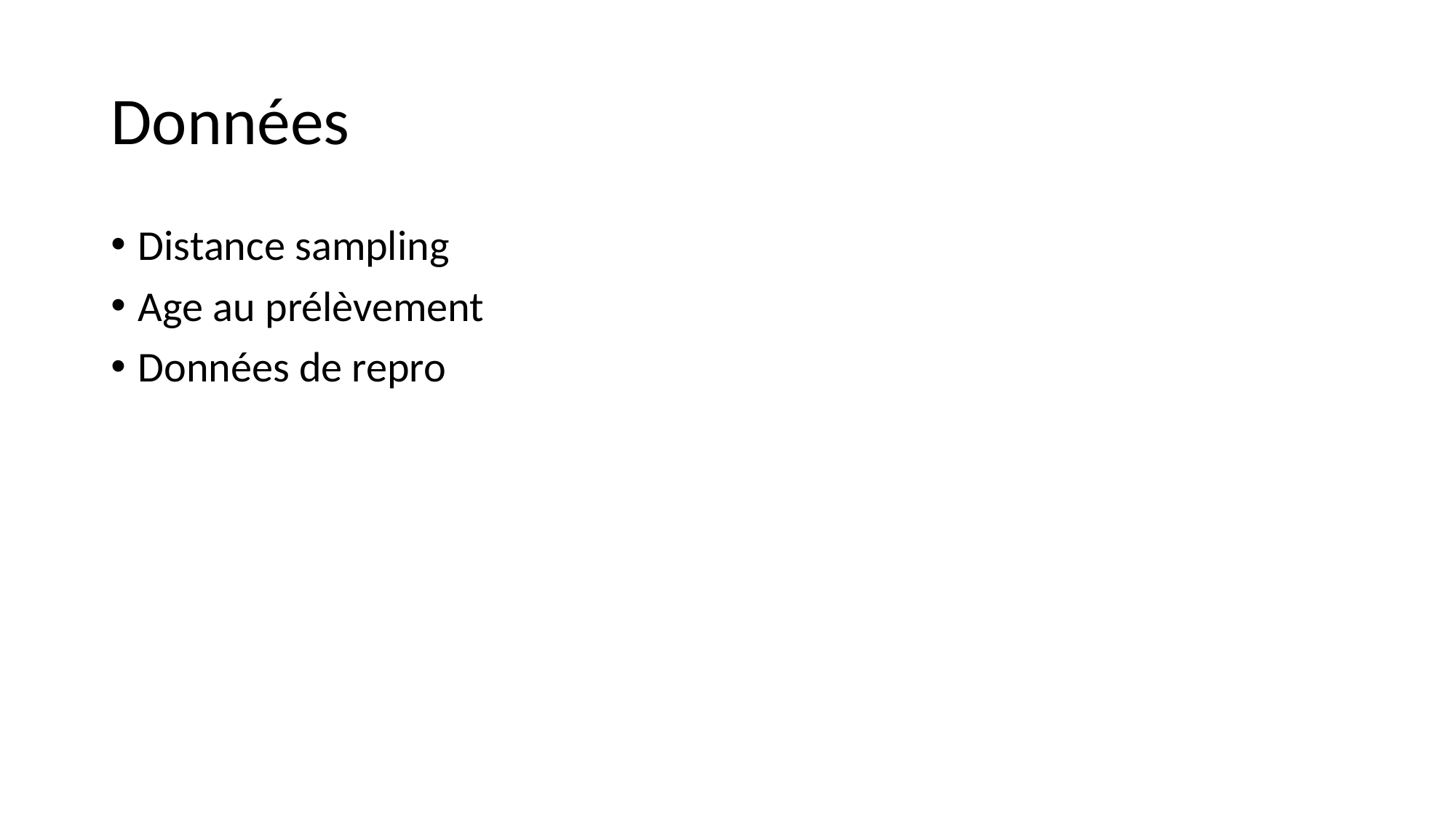

# Données
Distance sampling
Age au prélèvement
Données de repro